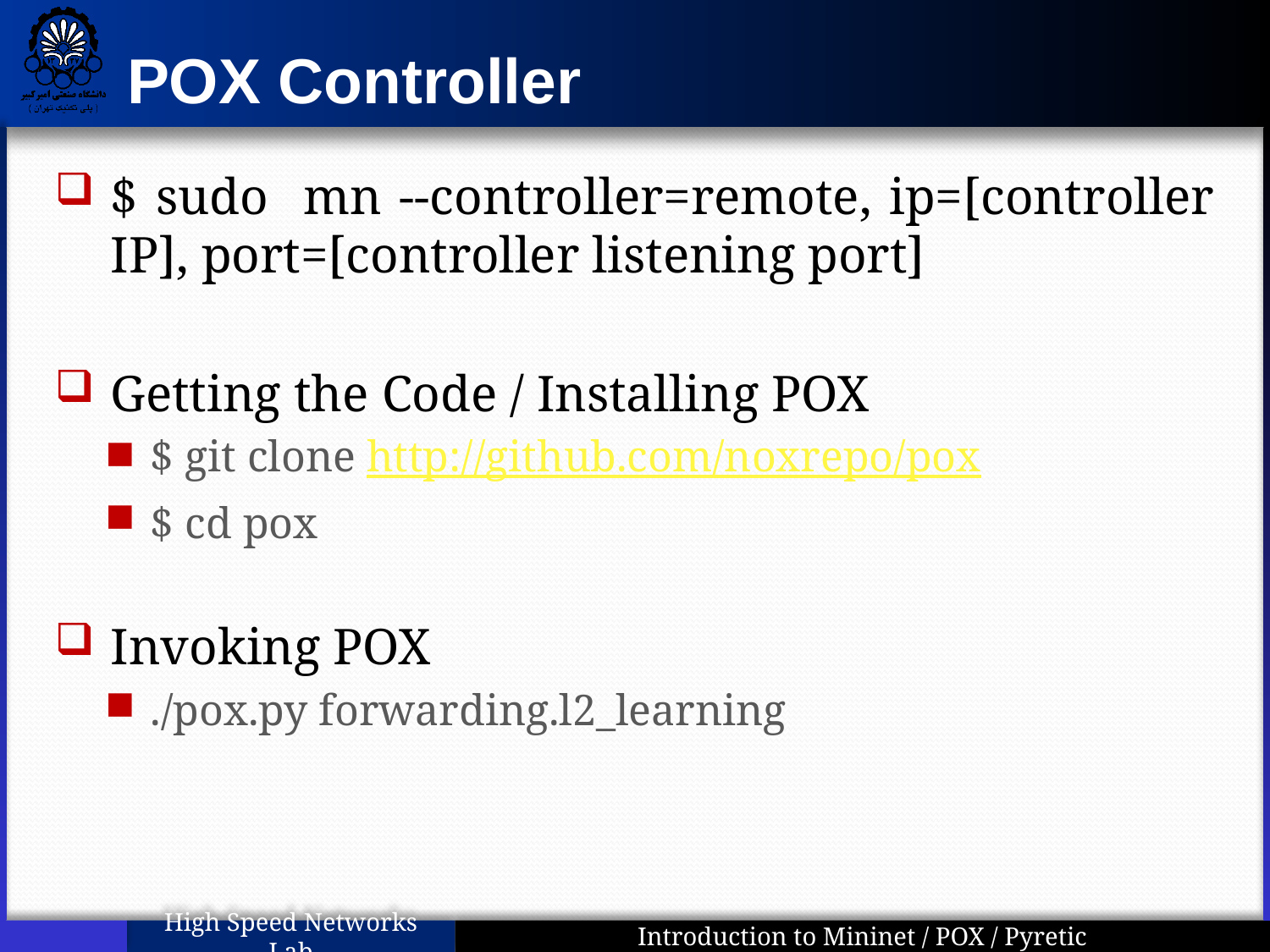

# POX Controller
$ sudo  mn --controller=remote, ip=[controller IP], port=[controller listening port]

Getting the Code / Installing POX
$ git clone http://github.com/noxrepo/pox
$ cd pox

Invoking POX
./pox.py forwarding.l2_learning